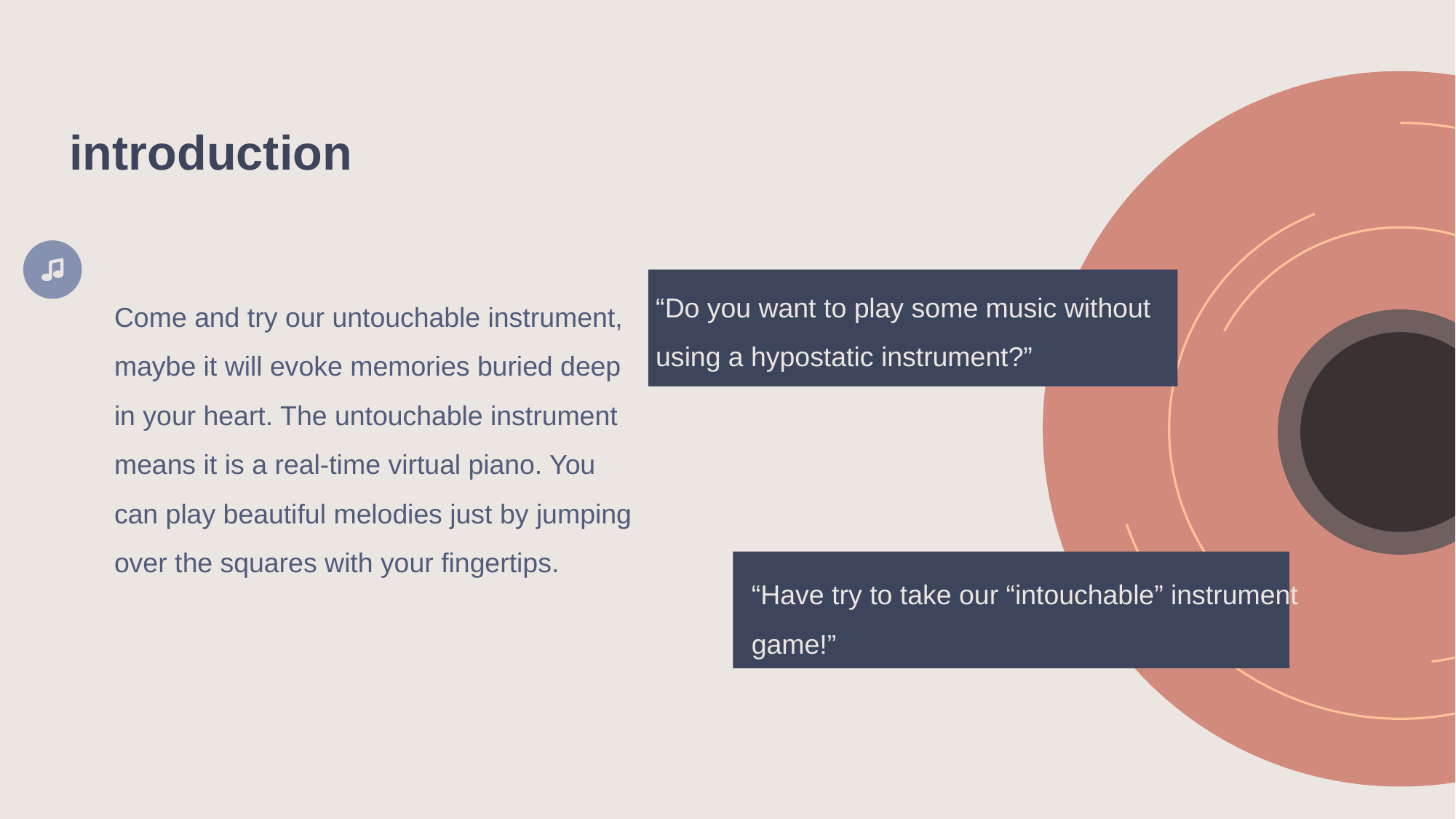

introduction

“Do you want to play some music without using a hypostatic instrument?”

Come and try our untouchable instrument, maybe it will evoke memories buried deep in your heart. The untouchable instrument means it is a real-time virtual piano. You can play beautiful melodies just by jumping over the squares with your fingertips.

“Have try to take our “intouchable” instrument game!”